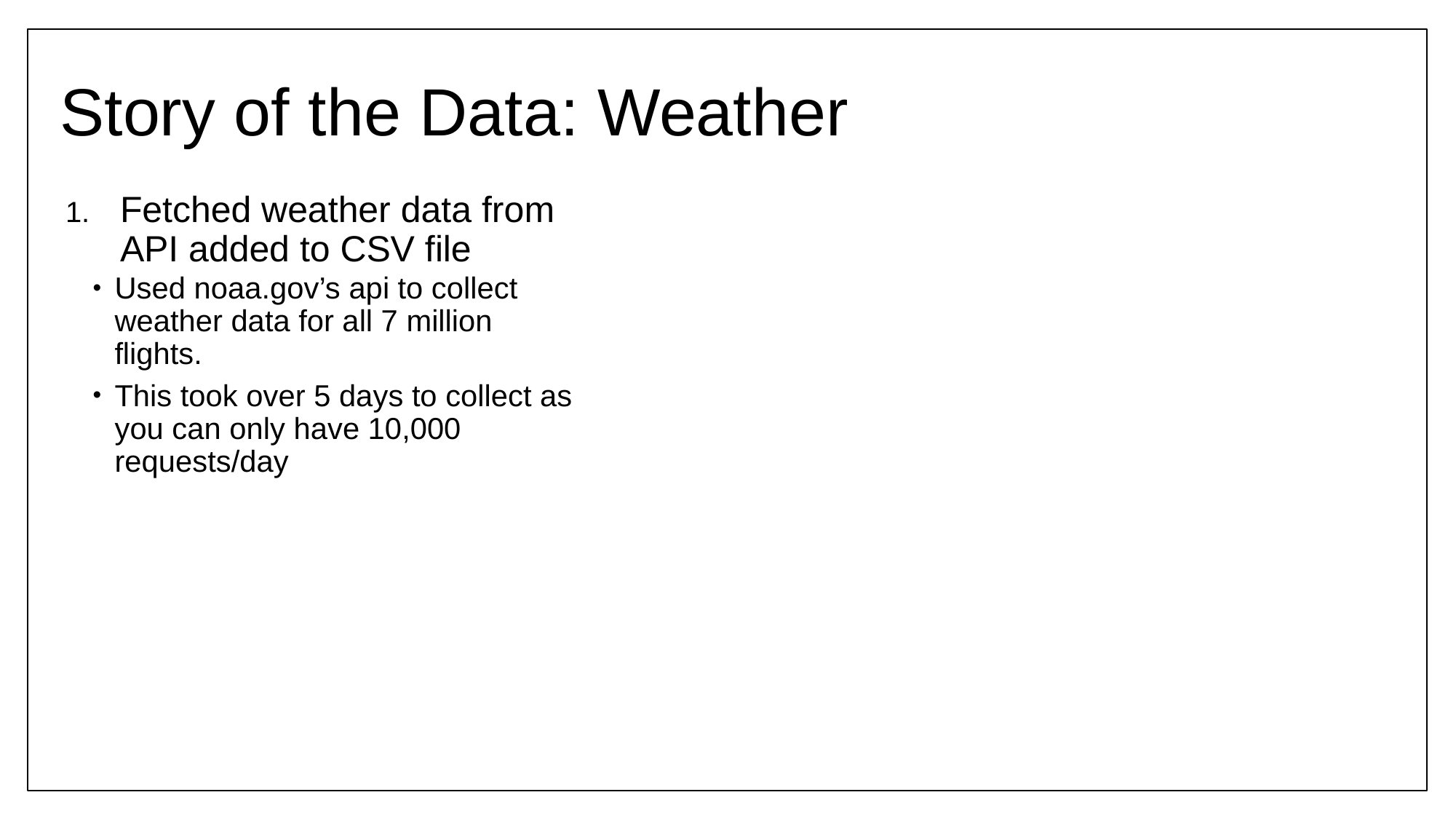

# Story of the Data: Weather
Fetched weather data from API added to CSV file
Used noaa.gov’s api to collect weather data for all 7 million flights.
This took over 5 days to collect as you can only have 10,000 requests/day